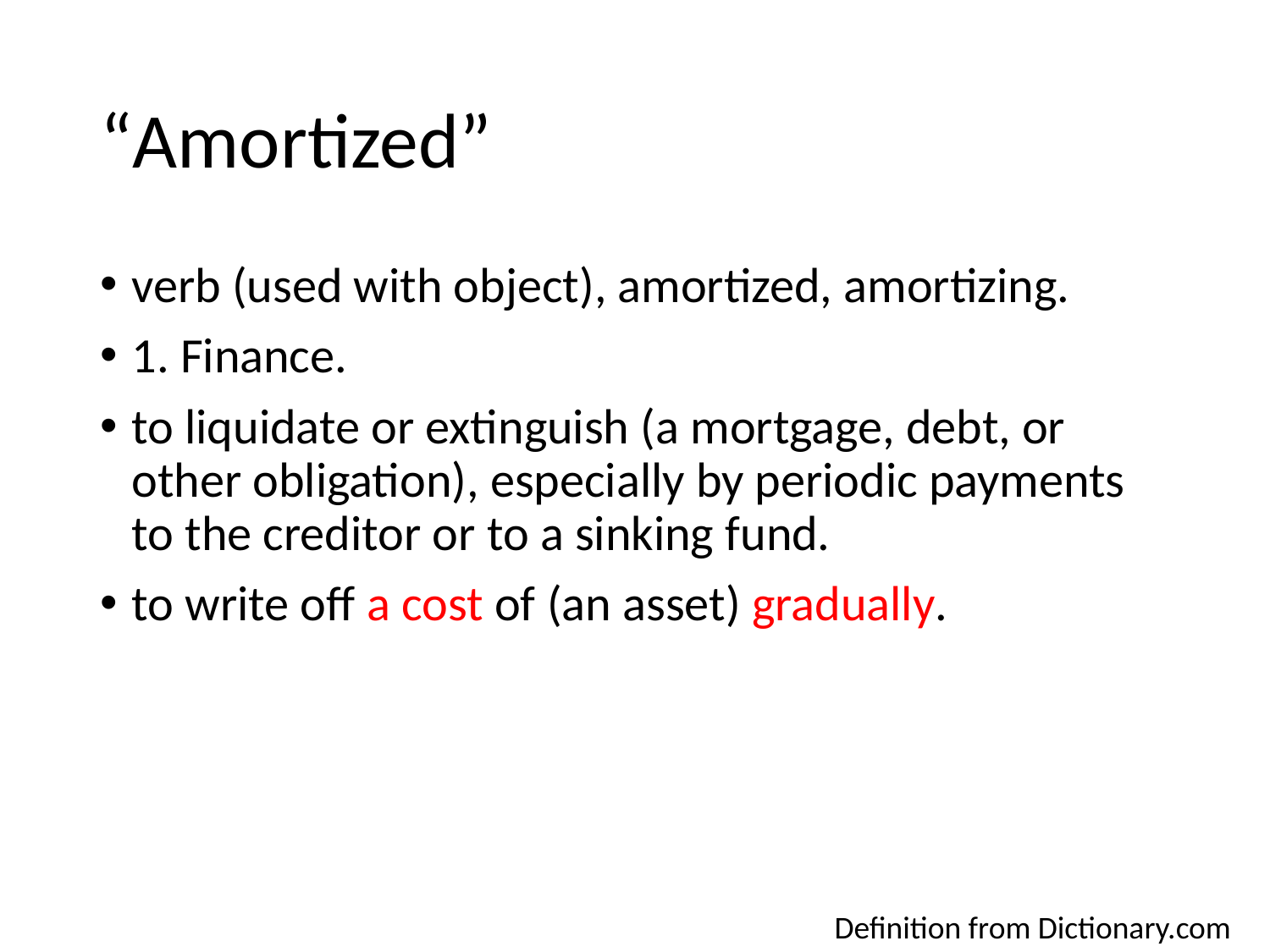

# “Amortized”
verb (used with object), amortized, amortizing.
1. Finance.
to liquidate or extinguish (a mortgage, debt, or other obligation), especially by periodic payments to the creditor or to a sinking fund.
to write off a cost of (an asset) gradually.

Definition from Dictionary.com